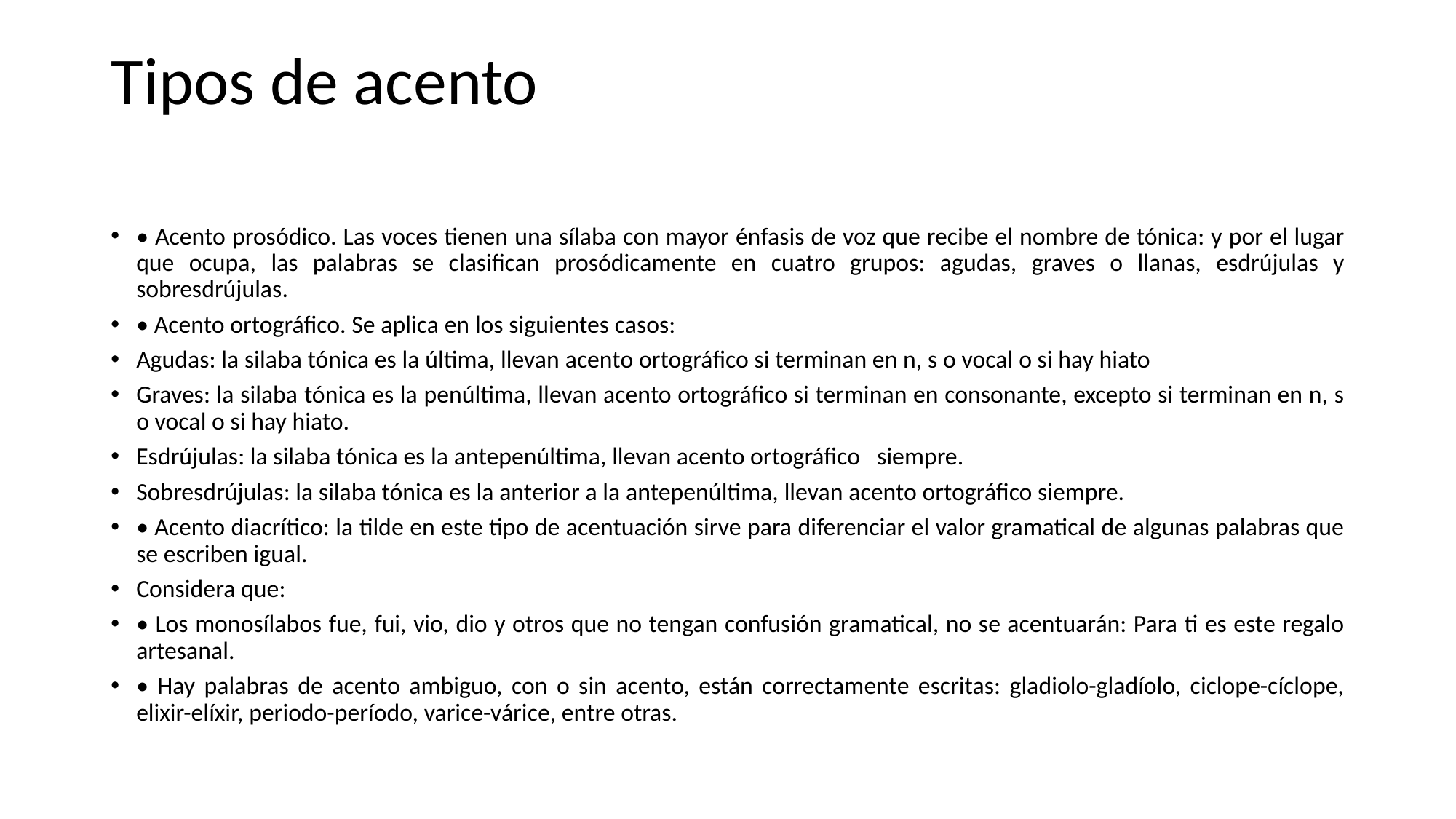

# Tipos de acento
• Acento prosódico. Las voces tienen una sílaba con mayor énfasis de voz que recibe el nombre de tónica: y por el lugar que ocupa, las palabras se clasifican prosódicamente en cuatro grupos: agudas, graves o llanas, esdrújulas y sobresdrújulas.
• Acento ortográfico. Se aplica en los siguientes casos:
Agudas: la silaba tónica es la última, llevan acento ortográfico si terminan en n, s o vocal o si hay hiato
Graves: la silaba tónica es la penúltima, llevan acento ortográfico si terminan en consonante, excepto si terminan en n, s o vocal o si hay hiato.
Esdrújulas: la silaba tónica es la antepenúltima, llevan acento ortográfico   siempre.
Sobresdrújulas: la silaba tónica es la anterior a la antepenúltima, llevan acento ortográfico siempre.
• Acento diacrítico: la tilde en este tipo de acentuación sirve para diferenciar el valor gramatical de algunas palabras que se escriben igual.
Considera que:
• Los monosílabos fue, fui, vio, dio y otros que no tengan confusión gramatical, no se acentuarán: Para ti es este regalo artesanal.
• Hay palabras de acento ambiguo, con o sin acento, están correctamente escritas: gladiolo-gladíolo, ciclope-cíclope, elixir-elíxir, periodo-período, varice-várice, entre otras.